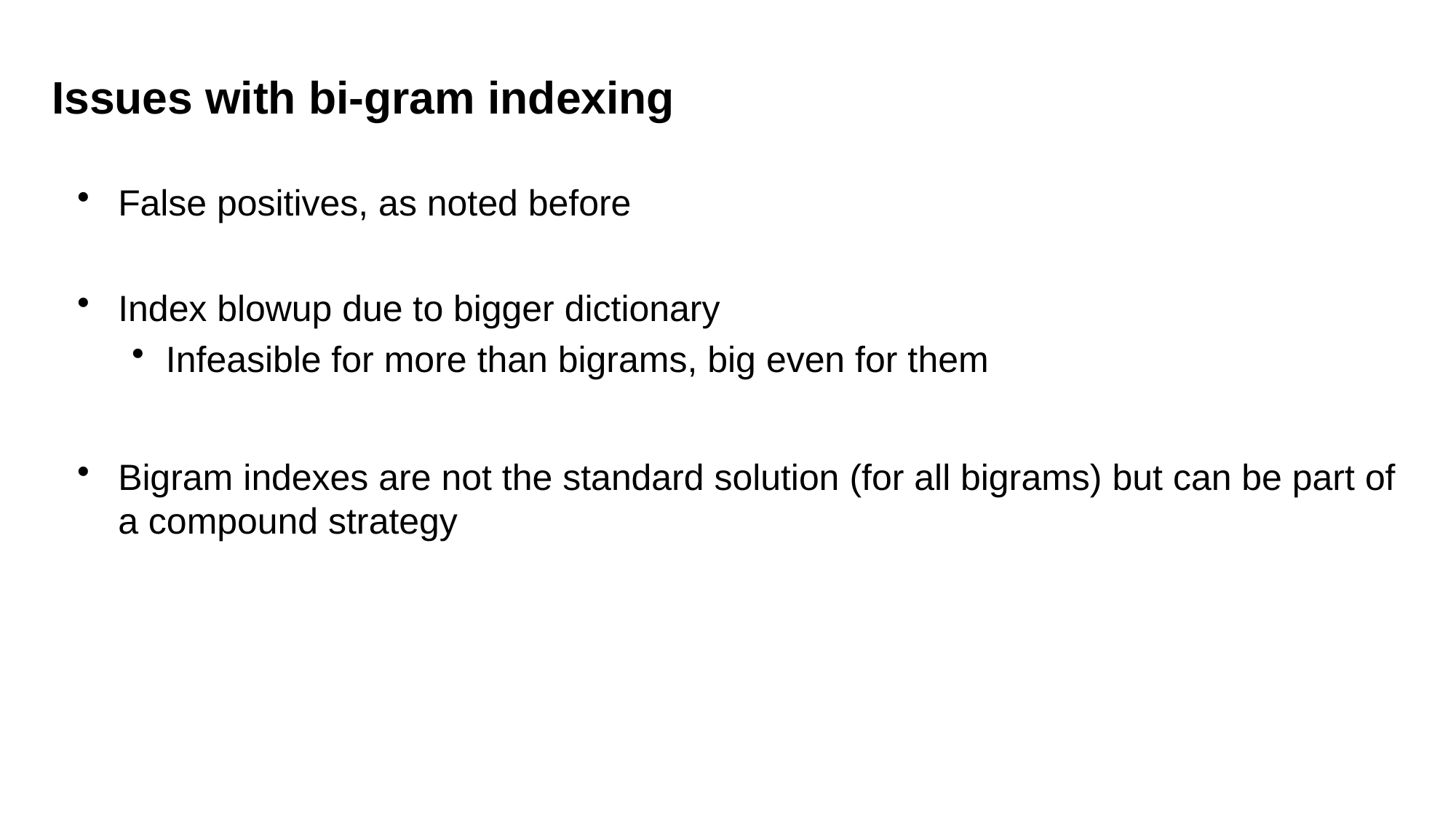

Issues with bi-gram indexing
False positives, as noted before

Index blowup due to bigger dictionary
Infeasible for more than bigrams, big even for them

Bigram indexes are not the standard solution (for all bigrams) but can be part of a compound strategy
30